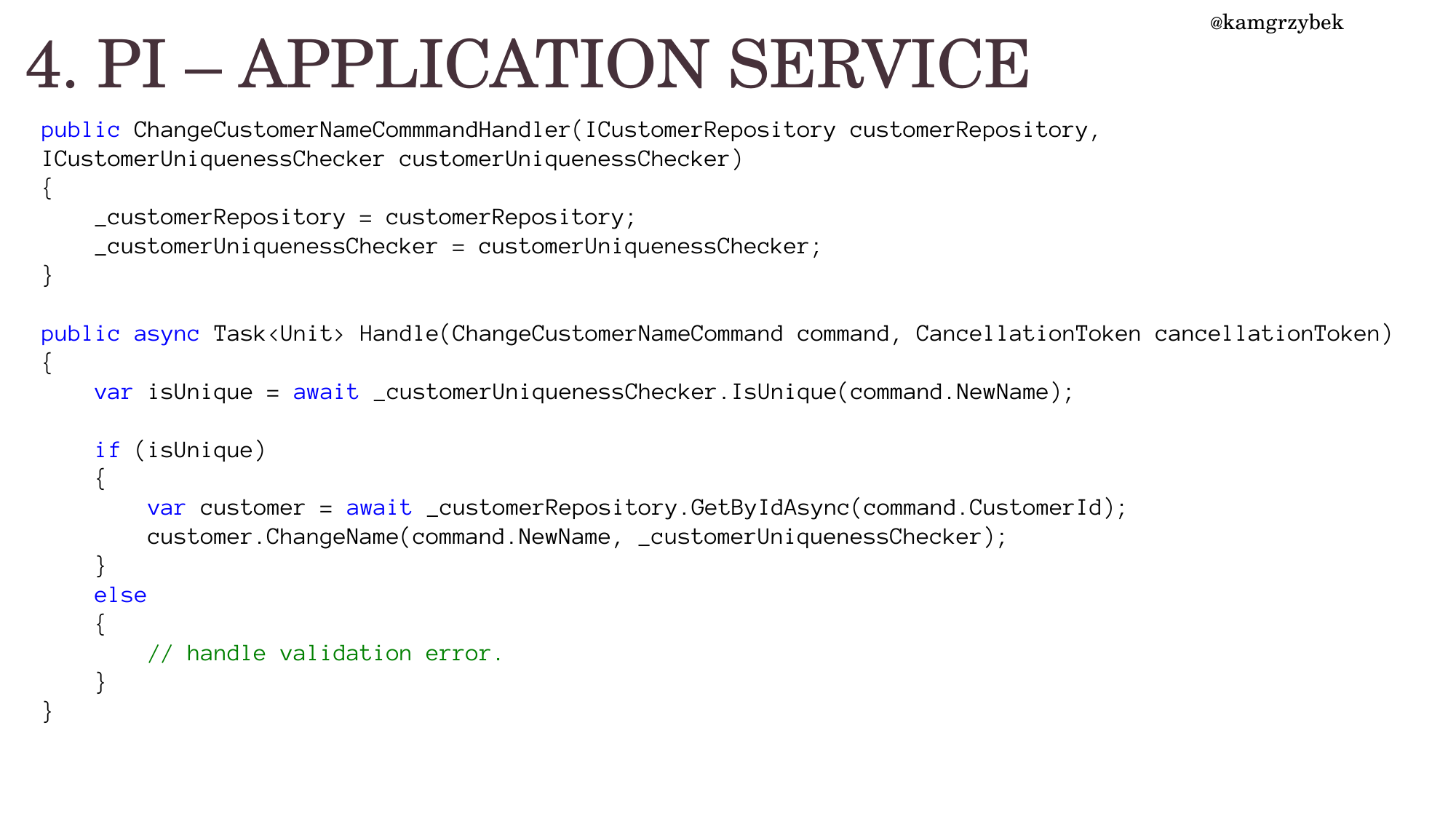

@kamgrzybek
# 4. PI – APPLICATION SERVICE
public ChangeCustomerNameCommmandHandler(ICustomerRepository customerRepository, ICustomerUniquenessChecker customerUniquenessChecker)
{
    _customerRepository = customerRepository;
    _customerUniquenessChecker = customerUniquenessChecker;
}

public async Task<Unit> Handle(ChangeCustomerNameCommand command, CancellationToken cancellationToken)
{
    var isUnique = await _customerUniquenessChecker.IsUnique(command.NewName);

    if (isUnique)
    {
        var customer = await _customerRepository.GetByIdAsync(command.CustomerId);
        customer.ChangeName(command.NewName, _customerUniquenessChecker);
    }
    else
    {
        // handle validation error.
    }
}